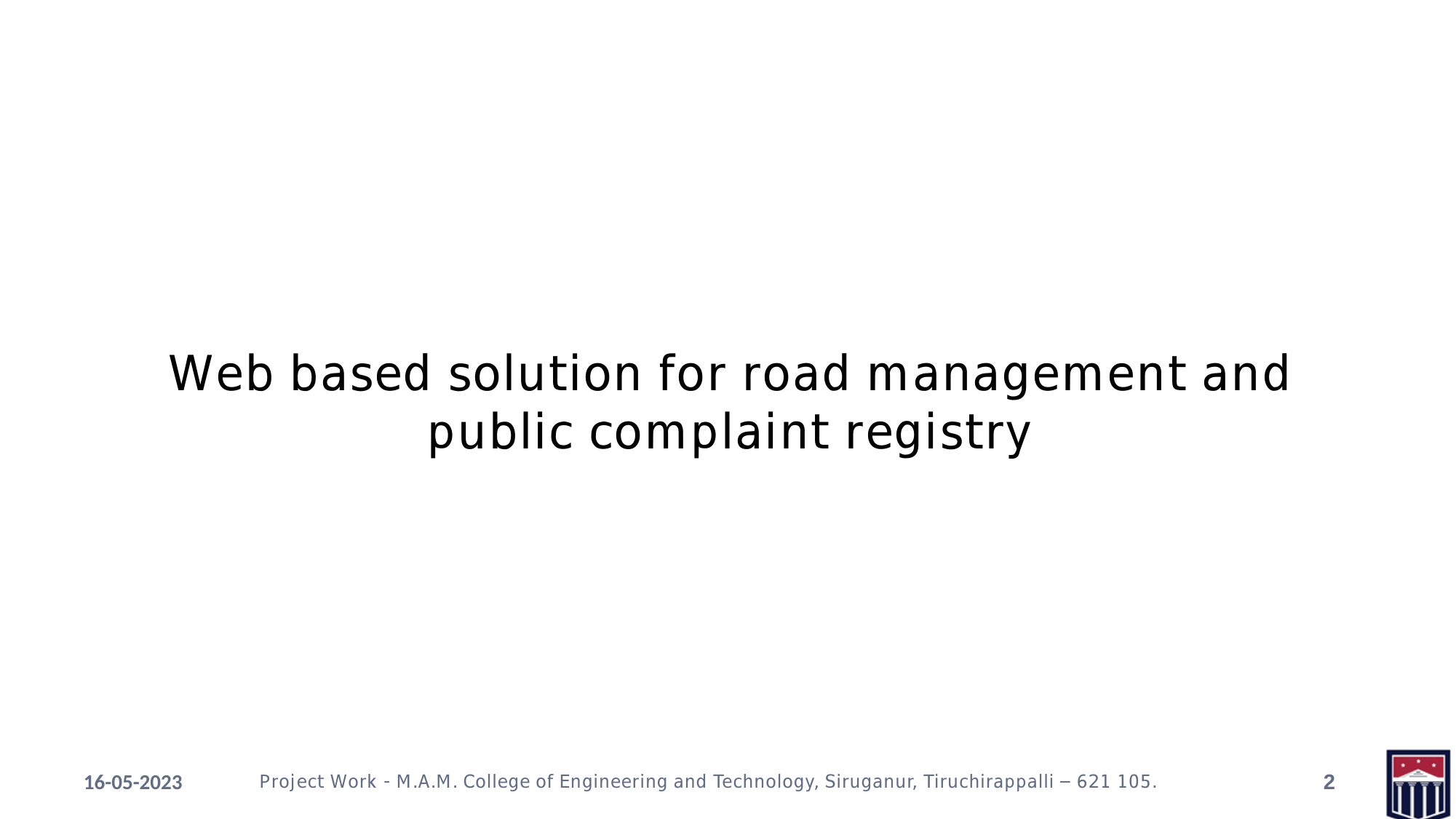

Web based solution for road management and public complaint registry

16-05-2023
Project Work - M.A.M. College of Engineering and Technology, Siruganur, Tiruchirappalli – 621 105.
2